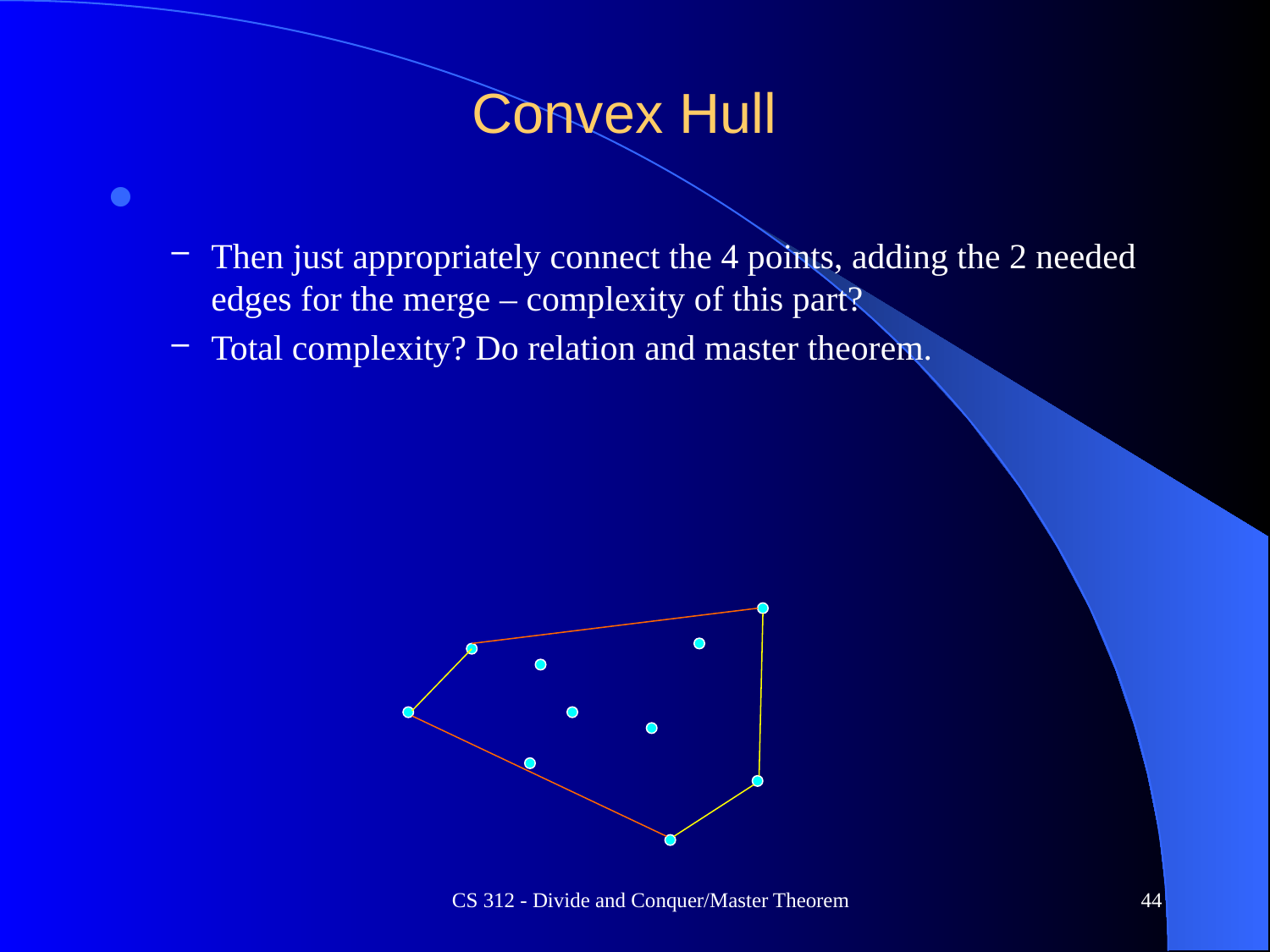

# Convex Hull

Then just appropriately connect the 4 points, adding the 2 needed edges for the merge – complexity of this part?
Total complexity? Do relation and master theorem.

CS 312 - Divide and Conquer/Master Theorem
44